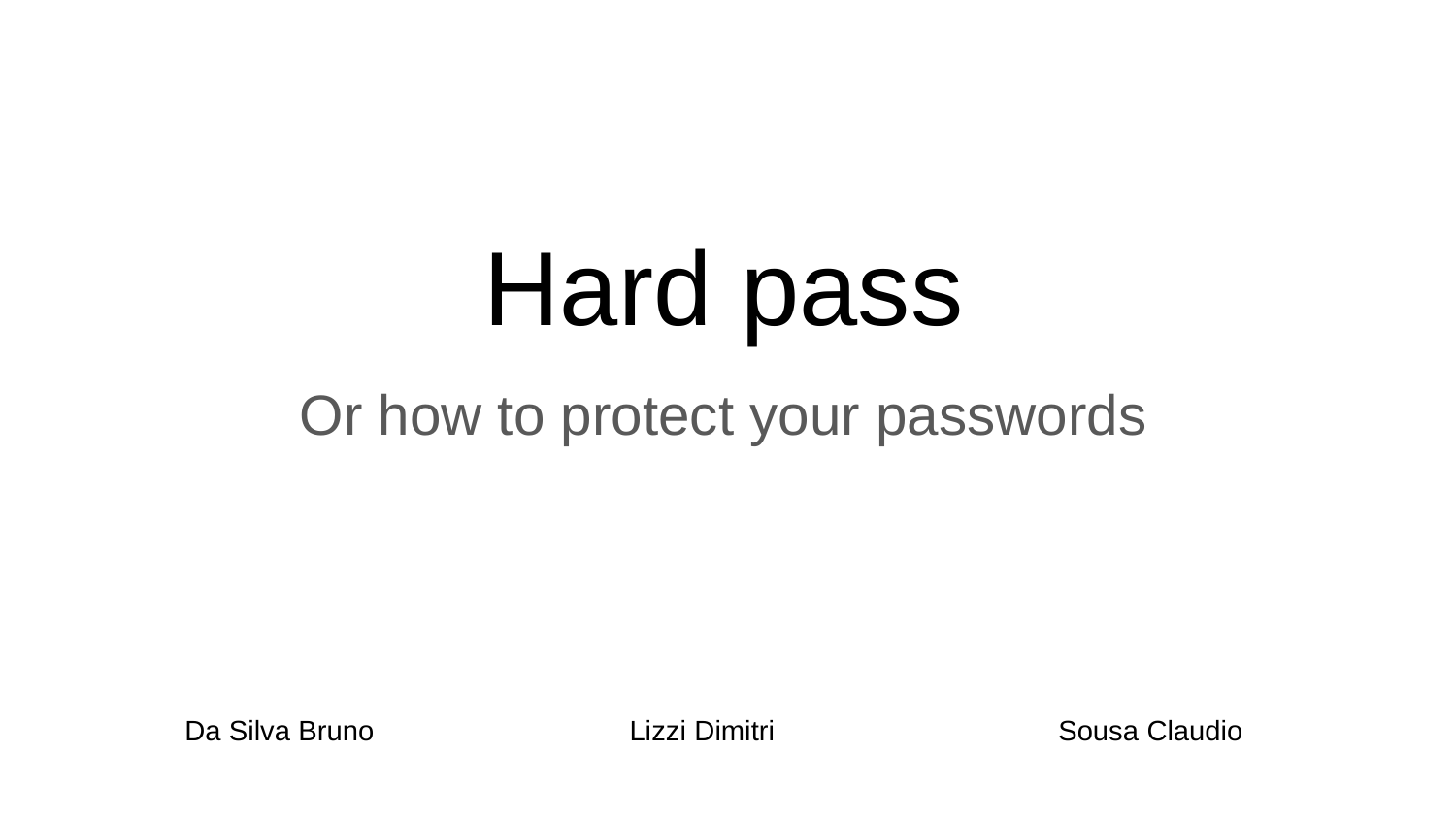

# Hard pass
Or how to protect your passwords
Da Silva Bruno 		 Lizzi Dimitri 		Sousa Claudio